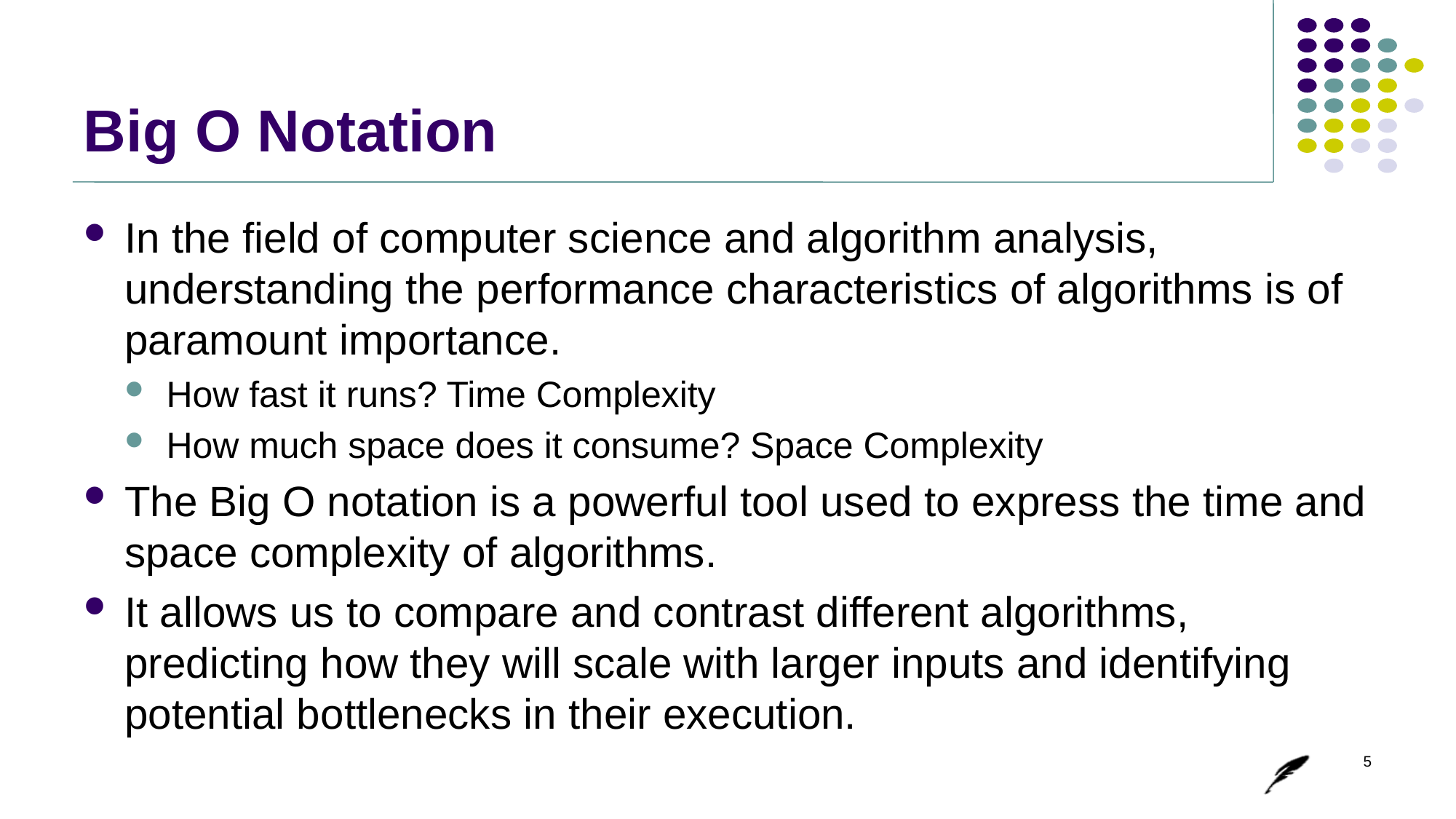

# Big O Notation
In the field of computer science and algorithm analysis, understanding the performance characteristics of algorithms is of paramount importance.
How fast it runs? Time Complexity
How much space does it consume? Space Complexity
The Big O notation is a powerful tool used to express the time and space complexity of algorithms.
It allows us to compare and contrast different algorithms, predicting how they will scale with larger inputs and identifying potential bottlenecks in their execution.
5